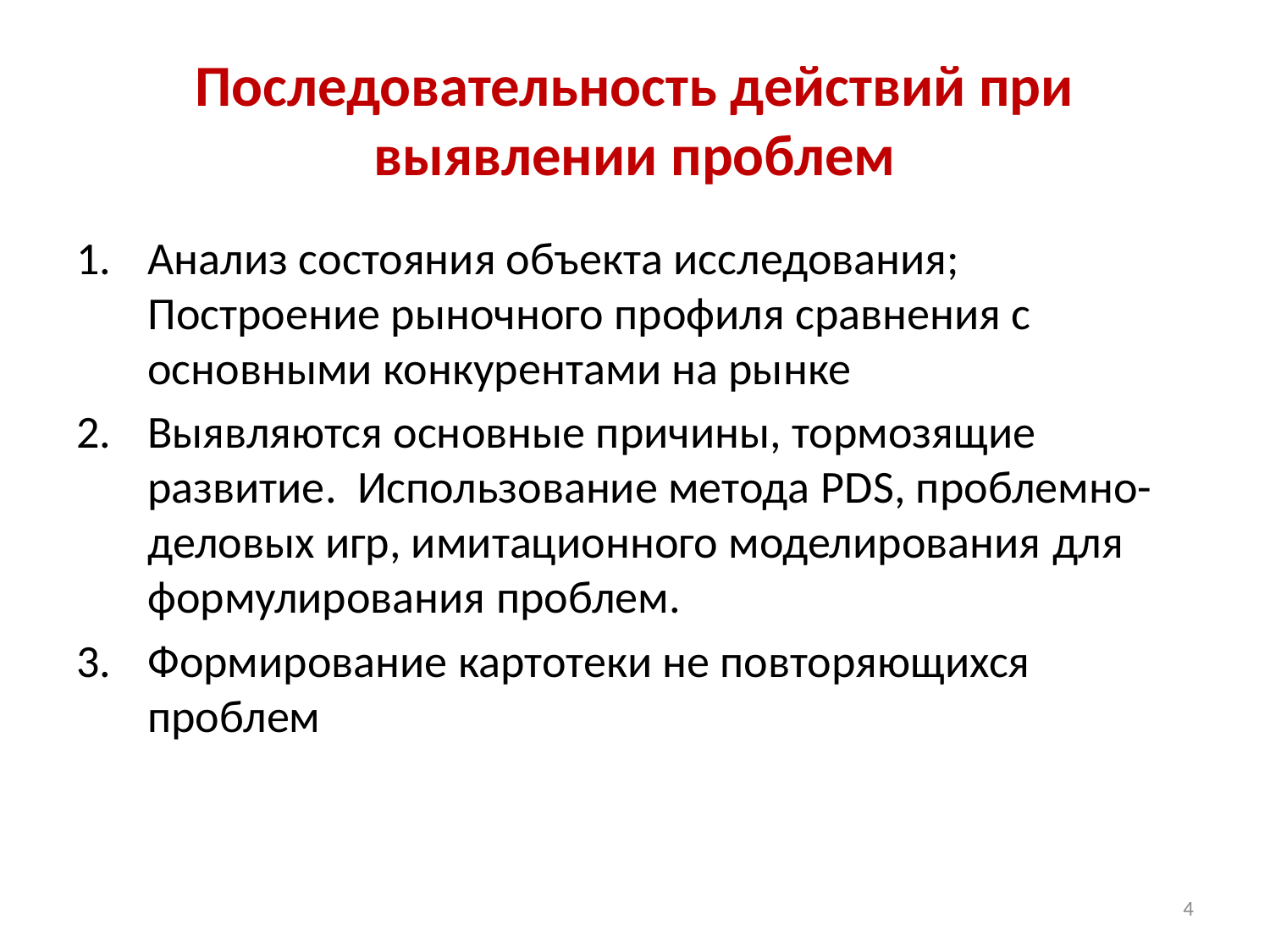

# Последовательность действий при выявлении проблем
Анализ состояния объекта исследования; Построение рыночного профиля сравнения с основными конкурентами на рынке
Выявляются основные причины, тормозящие развитие.  Использование метода PDS, проблемно-деловых игр, имитационного моделирования для формулирования проблем.
Формирование картотеки не повторяющихся проблем

4